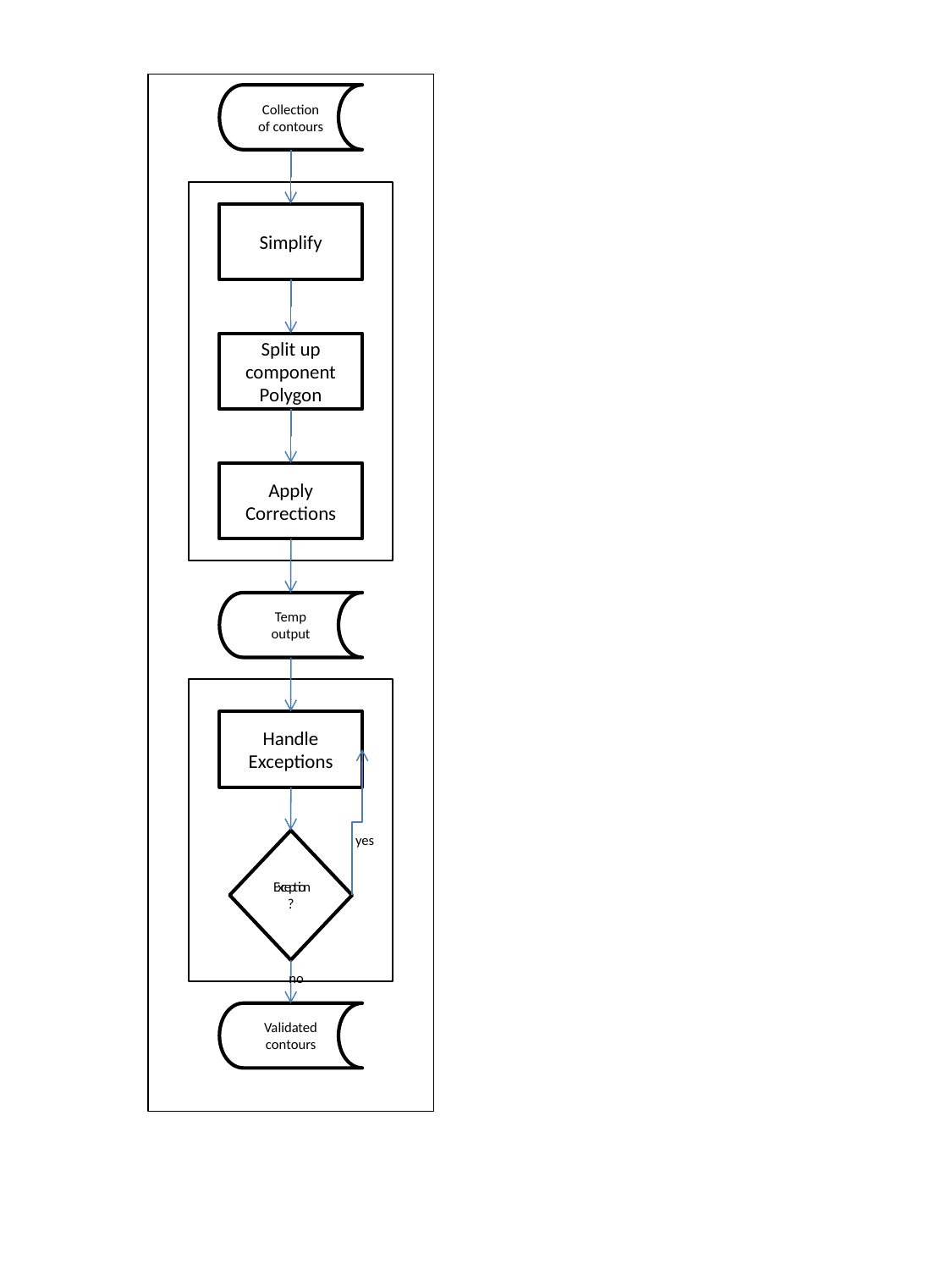

Collection of contours

Simplify
Split up component Polygon
Apply Corrections
Temp output

Handle Exceptions
Exception?
Validated contours
yes
no